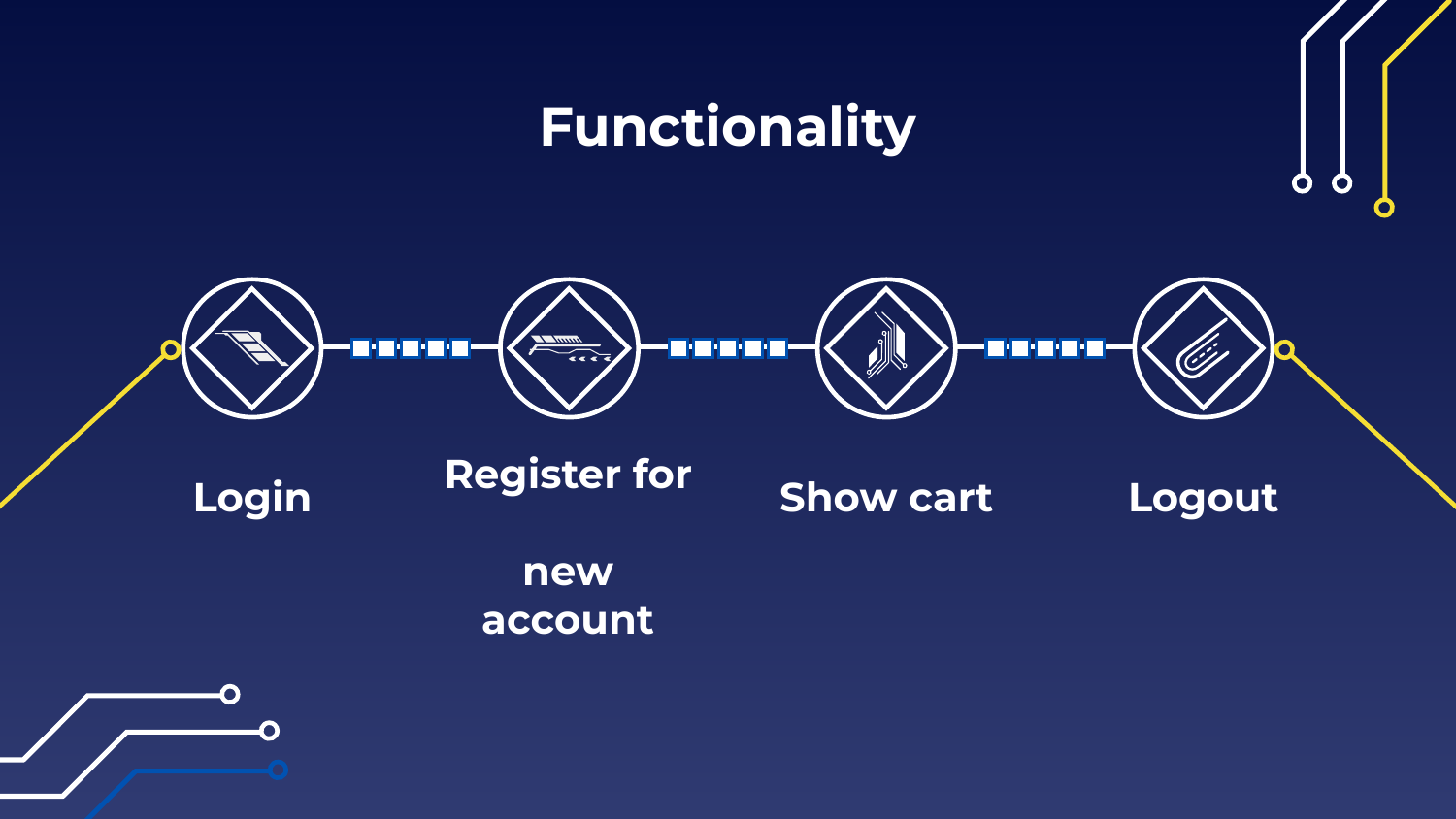

Functionality

# Login
Show cart
Logout
Register for
new account